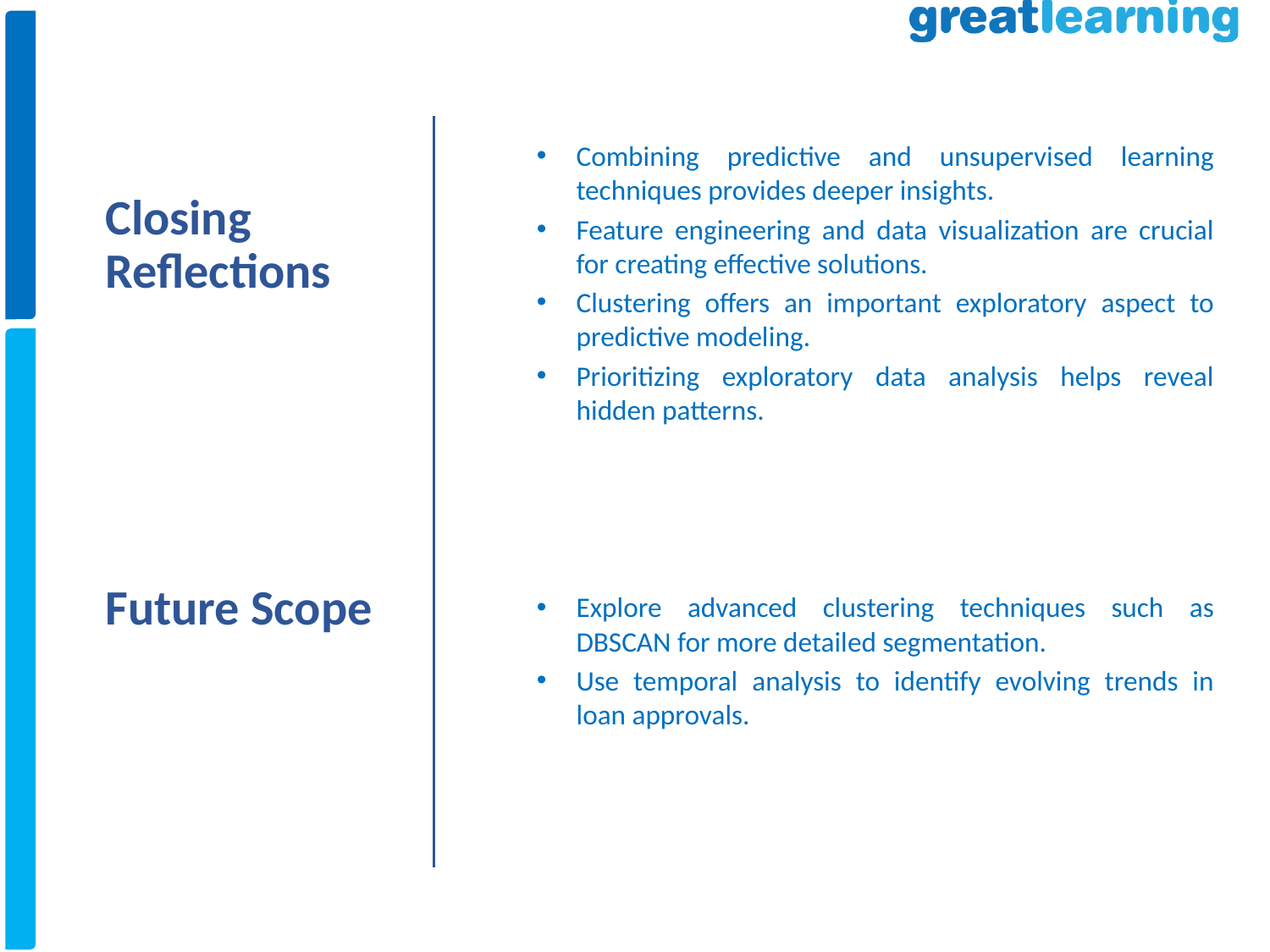

Combining predictive and unsupervised learning techniques provides deeper insights.
Feature engineering and data visualization are crucial for creating effective solutions.
Clustering offers an important exploratory aspect to predictive modeling.
Prioritizing exploratory data analysis helps reveal hidden patterns.
# Closing Reflections
Future Scope
Explore advanced clustering techniques such as DBSCAN for more detailed segmentation.
Use temporal analysis to identify evolving trends in loan approvals.